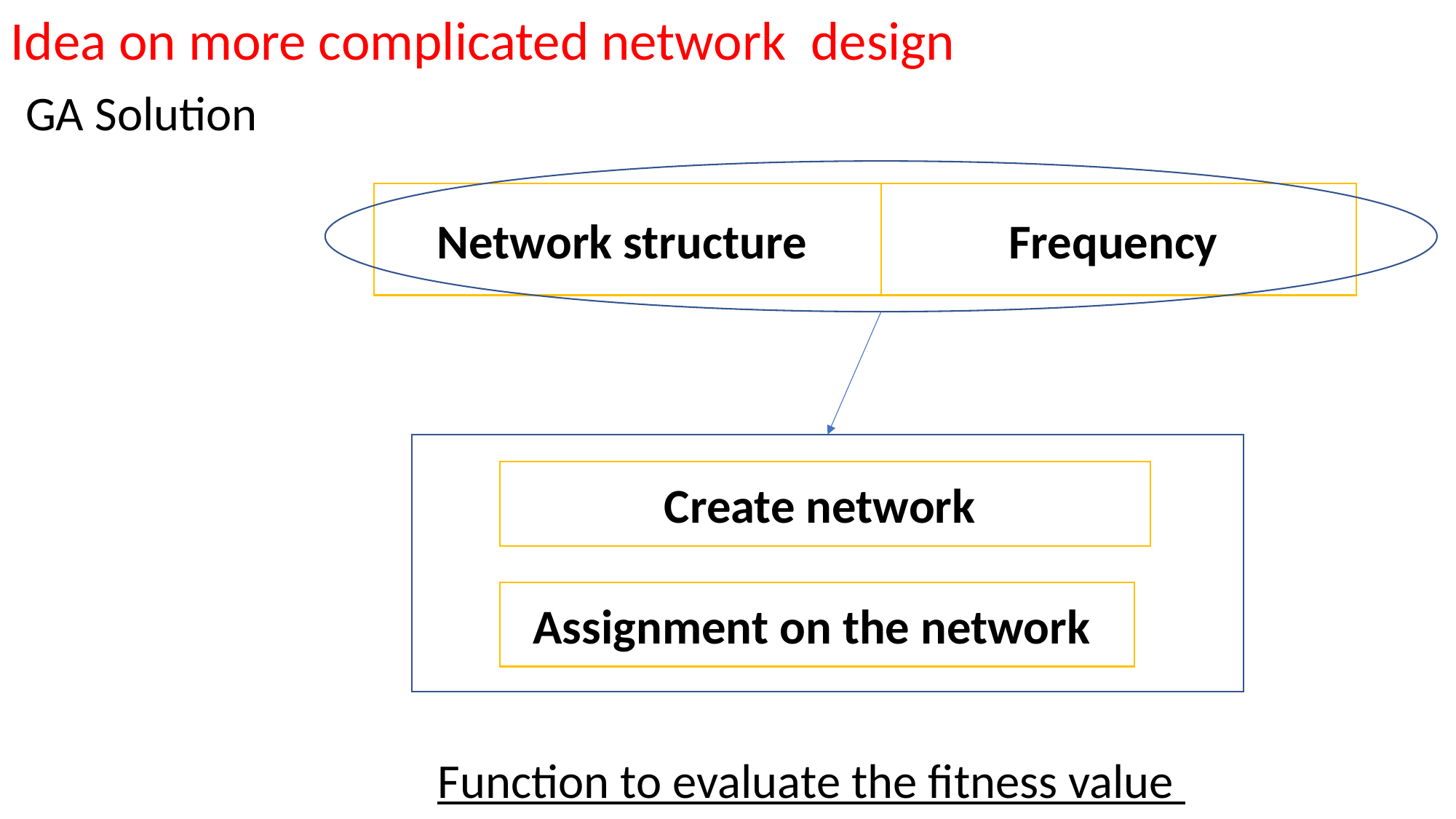

Idea on more complicated network  design
GA Solution

Network structure
Frequency

Create network
Assignment on the network
Function to evaluate the fitness value